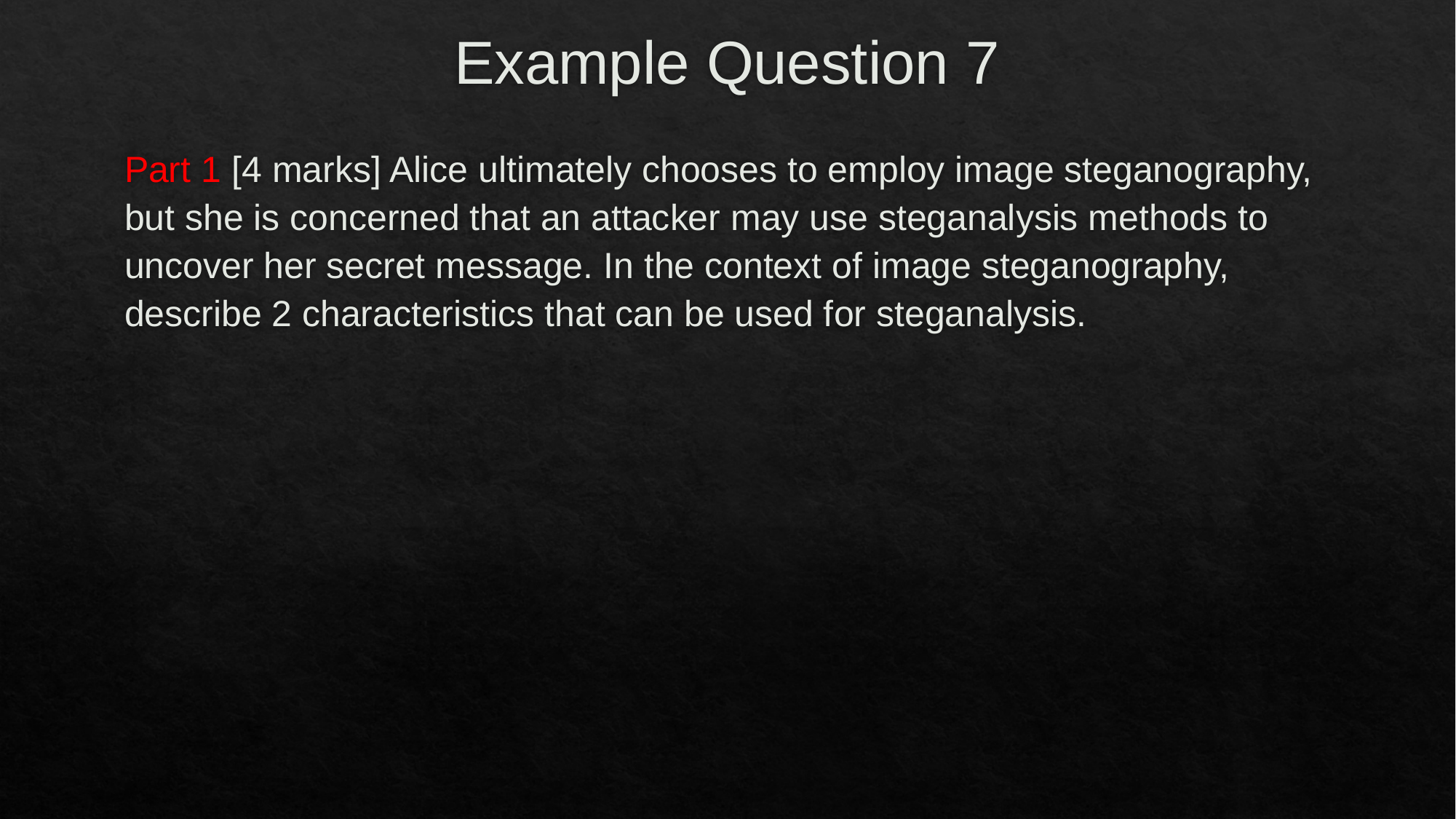

# Example Question 7
Part 1 [4 marks] Alice ultimately chooses to employ image steganography, but she is concerned that an attacker may use steganalysis methods to uncover her secret message. In the context of image steganography, describe 2 characteristics that can be used for steganalysis.